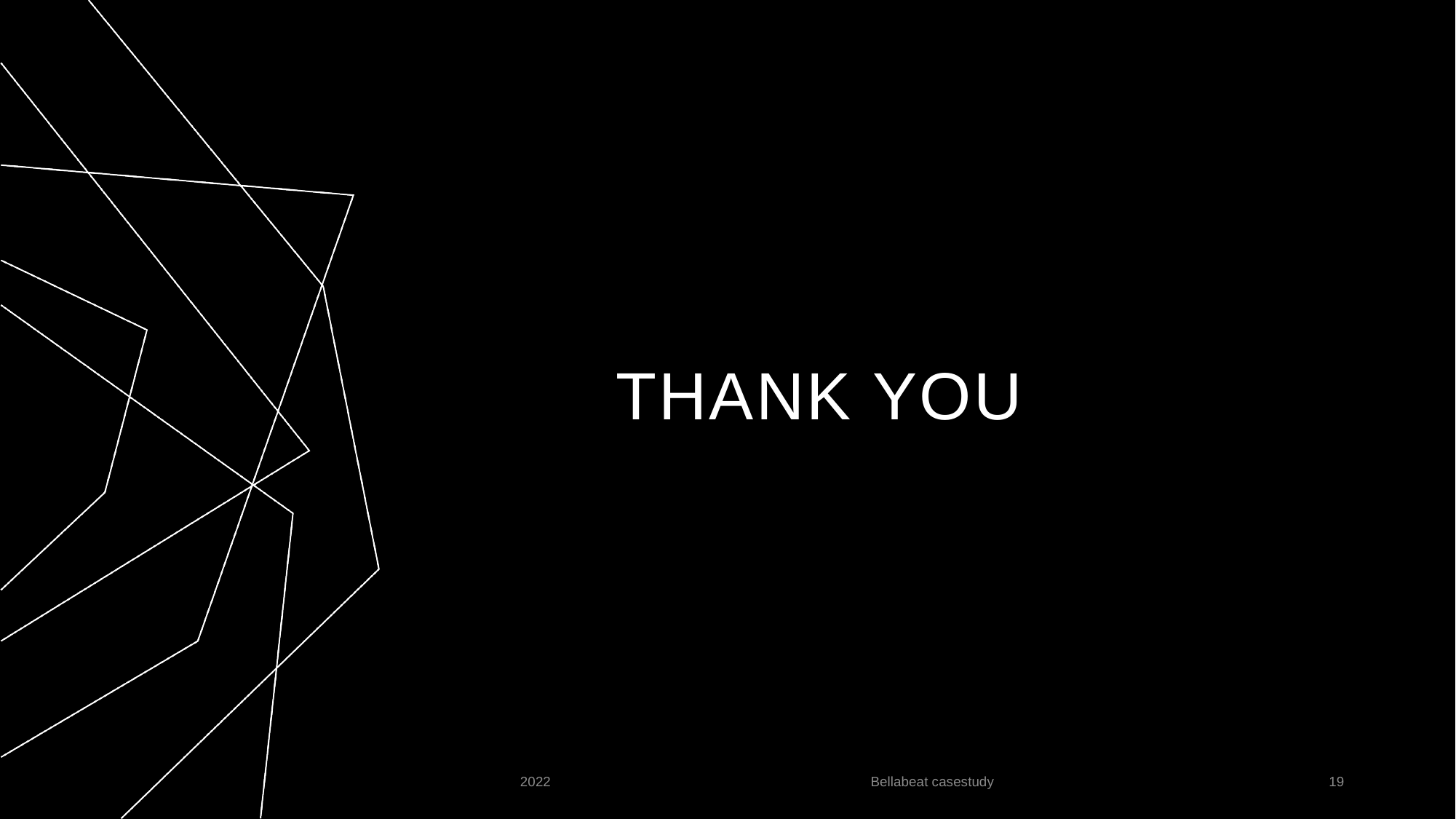

# THANK YOU
2022
Bellabeat casestudy
19